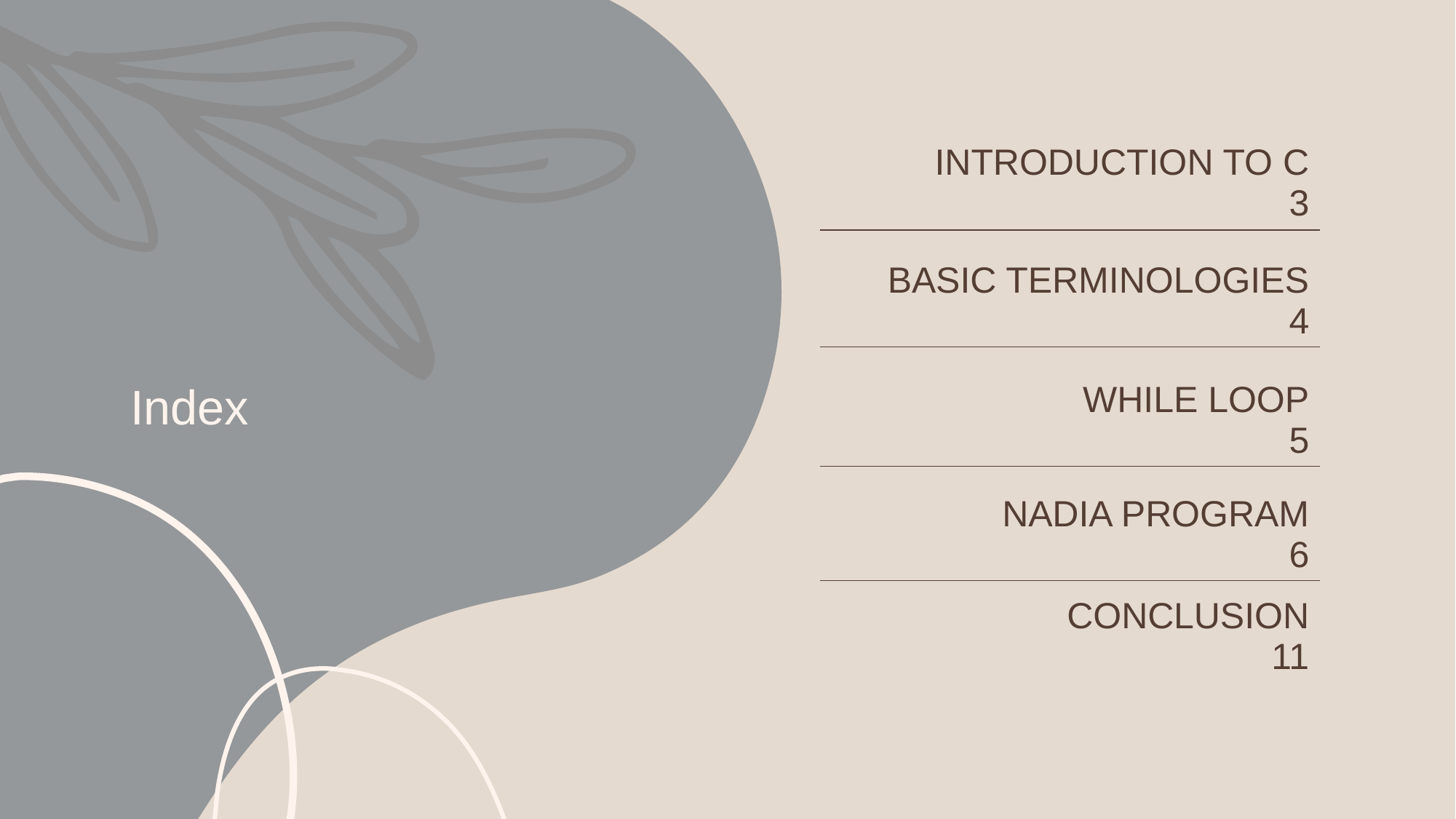

# Index
| INTRODUCTION TO C 3 |
| --- |
| BASIC TERMINOLOGIES 4 |
| WHILE LOOP 5 |
| NADIA PROGRAM 6 |
| CONCLUSION 11 |